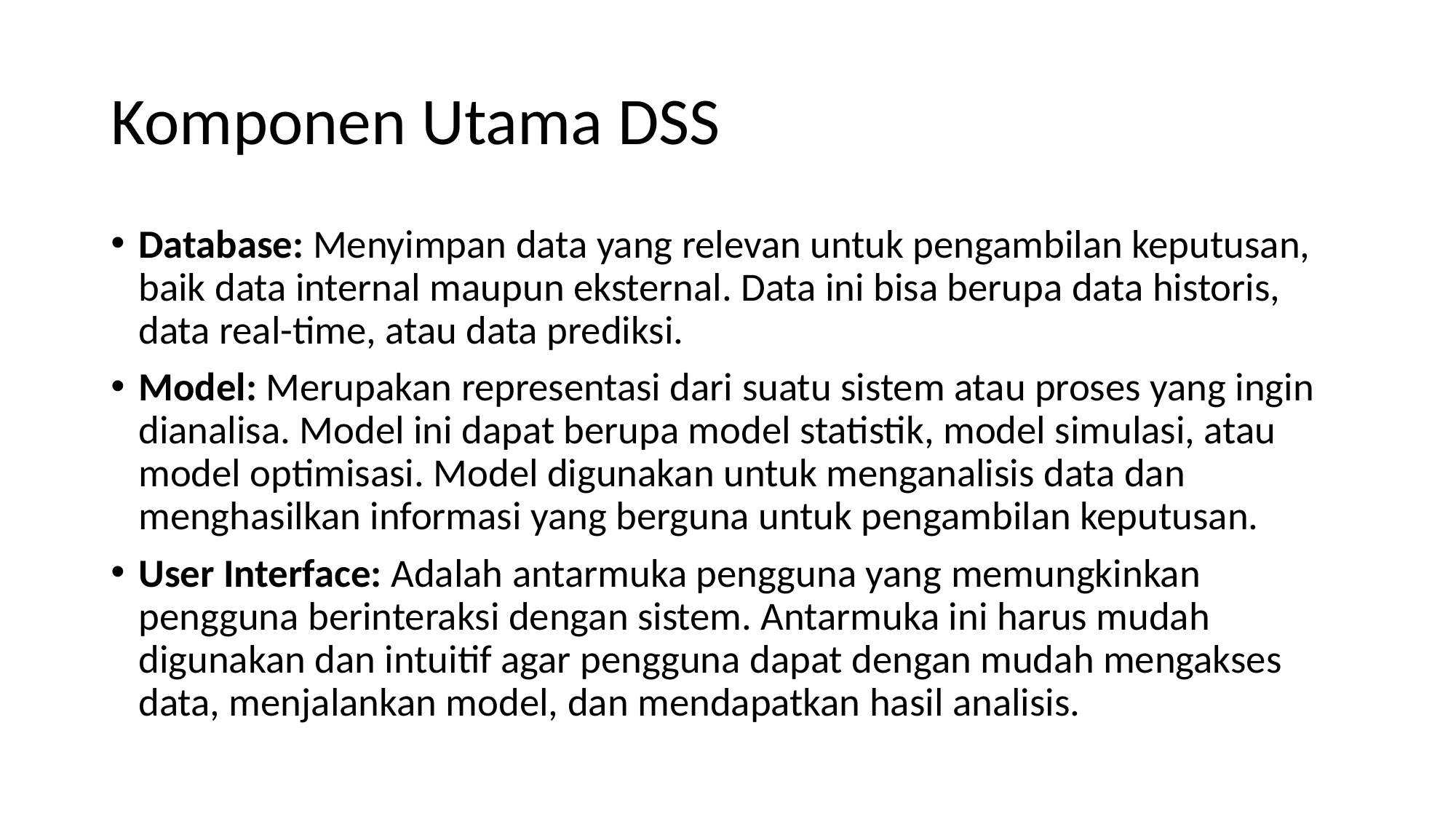

# Komponen Utama DSS
Database: Menyimpan data yang relevan untuk pengambilan keputusan, baik data internal maupun eksternal. Data ini bisa berupa data historis, data real-time, atau data prediksi.
Model: Merupakan representasi dari suatu sistem atau proses yang ingin dianalisa. Model ini dapat berupa model statistik, model simulasi, atau model optimisasi. Model digunakan untuk menganalisis data dan menghasilkan informasi yang berguna untuk pengambilan keputusan.
User Interface: Adalah antarmuka pengguna yang memungkinkan pengguna berinteraksi dengan sistem. Antarmuka ini harus mudah digunakan dan intuitif agar pengguna dapat dengan mudah mengakses data, menjalankan model, dan mendapatkan hasil analisis.